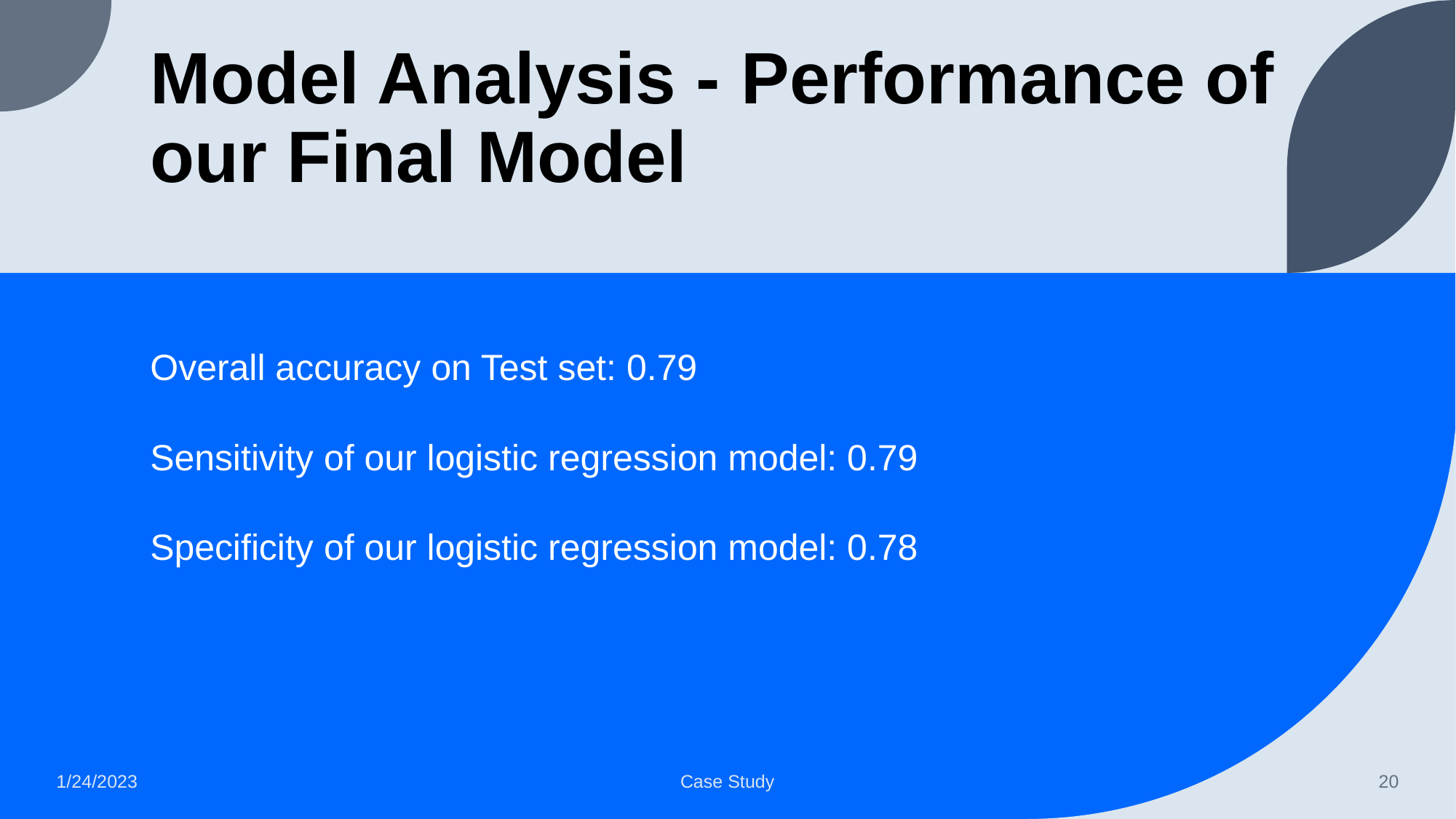

# Model Analysis - Performance of our Final Model
Overall accuracy on Test set: 0.79
Sensitivity of our logistic regression model: 0.79
Specificity of our logistic regression model: 0.78
1/24/2023
Case Study
20